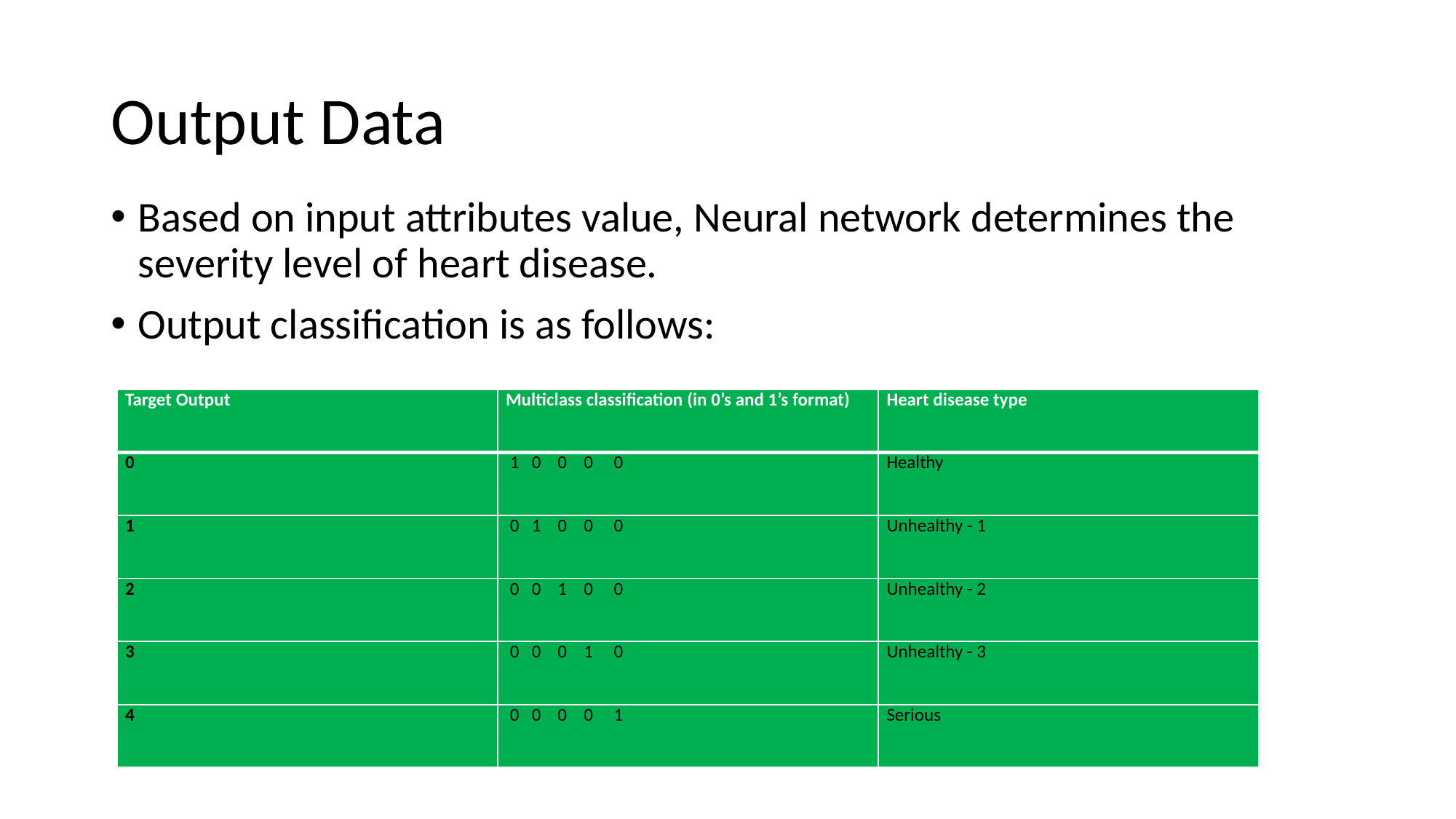

# Output Data
Based on input attributes value, Neural network determines the severity level of heart disease.
Output classification is as follows:

| Target Output | Multiclass classification (in 0’s and 1’s format) | Heart disease type |
| --- | --- | --- |
| 0 | 1   0    0    0     0 | Healthy |
| 1 | 0   1    0    0     0 | Unhealthy - 1 |
| 2 | 0   0    1    0     0 | Unhealthy - 2 |
| 3 | 0   0    0    1     0 | Unhealthy - 3 |
| 4 | 0   0    0    0     1 | Serious |